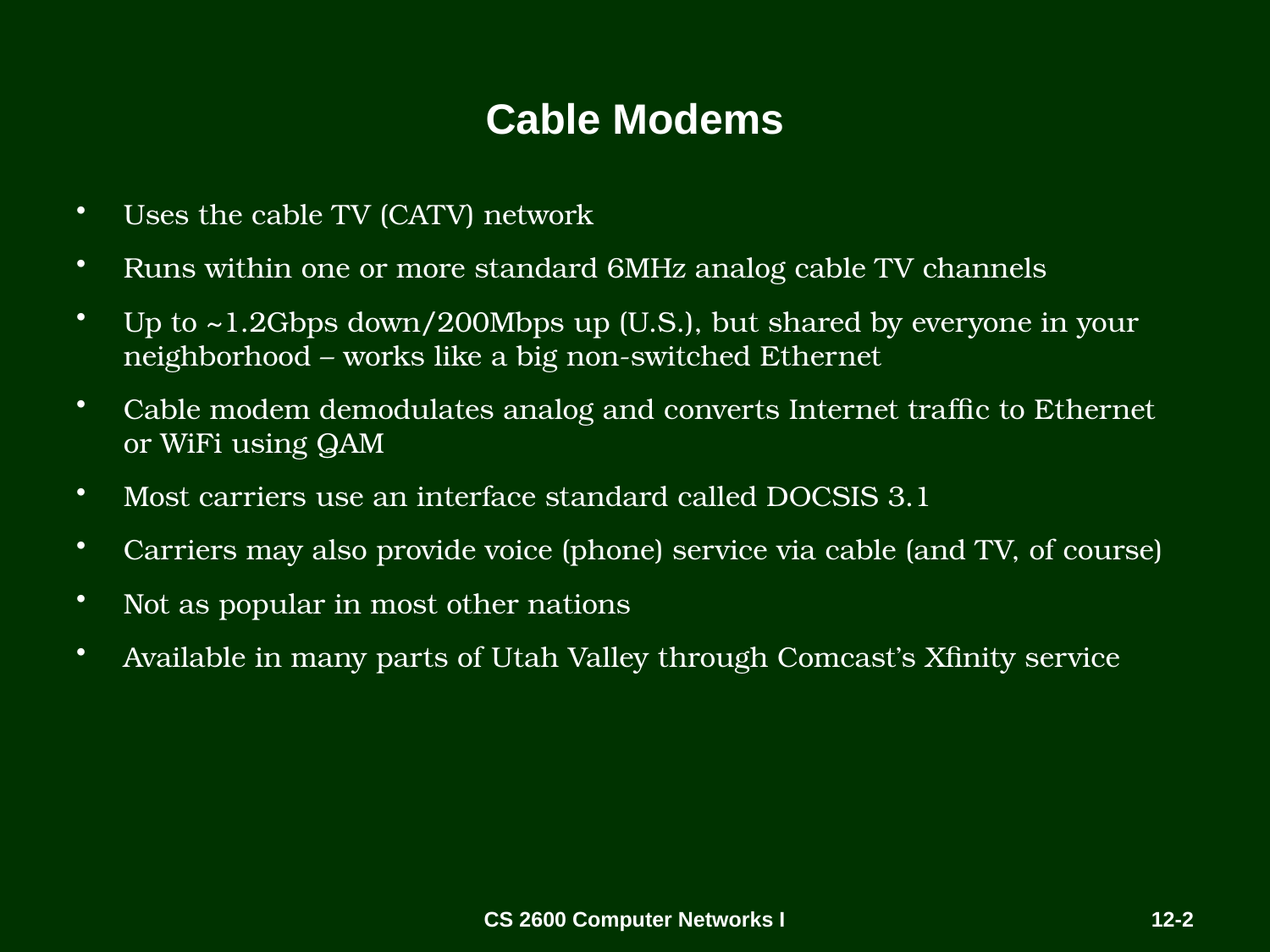

# Cable Modems
Uses the cable TV (CATV) network
Runs within one or more standard 6MHz analog cable TV channels
Up to ~1.2Gbps down/200Mbps up (U.S.), but shared by everyone in your neighborhood – works like a big non-switched Ethernet
Cable modem demodulates analog and converts Internet traffic to Ethernet or WiFi using QAM
Most carriers use an interface standard called DOCSIS 3.1
Carriers may also provide voice (phone) service via cable (and TV, of course)
Not as popular in most other nations
Available in many parts of Utah Valley through Comcast’s Xfinity service
CS 2600 Computer Networks I
12-2